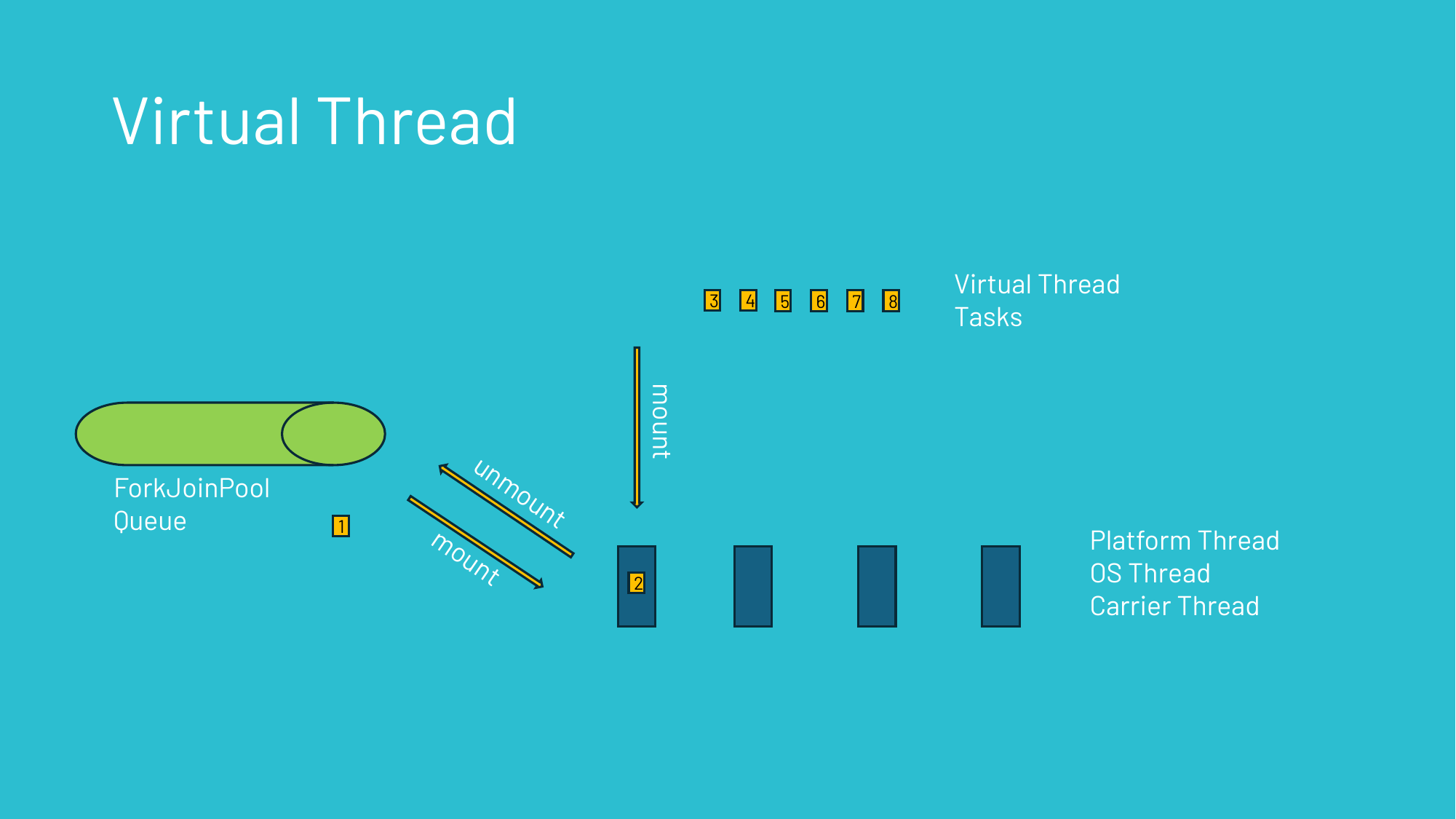

# Virtual Thread
Virtual Thread Tasks
3
4
5
6
7
8

mount

ForkJoinPool Queue
unmount

1
Platform Thread
OS Thread
Carrier Thread

mount

2